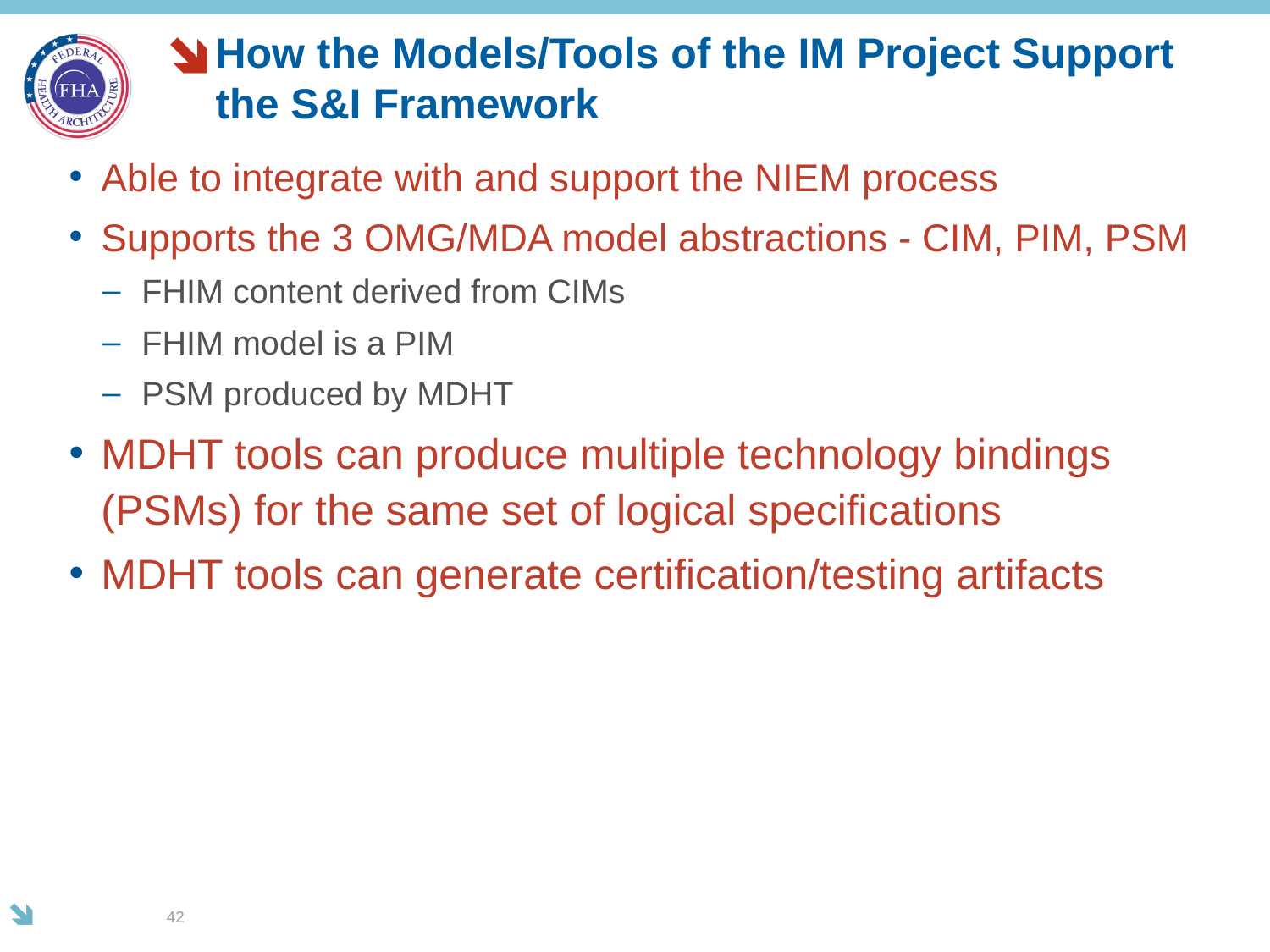

# How the Models/Tools of the IM Project Support the S&I Framework
Able to integrate with and support the NIEM process
Supports the 3 OMG/MDA model abstractions - CIM, PIM, PSM
FHIM content derived from CIMs
FHIM model is a PIM
PSM produced by MDHT
MDHT tools can produce multiple technology bindings (PSMs) for the same set of logical specifications
MDHT tools can generate certification/testing artifacts
42